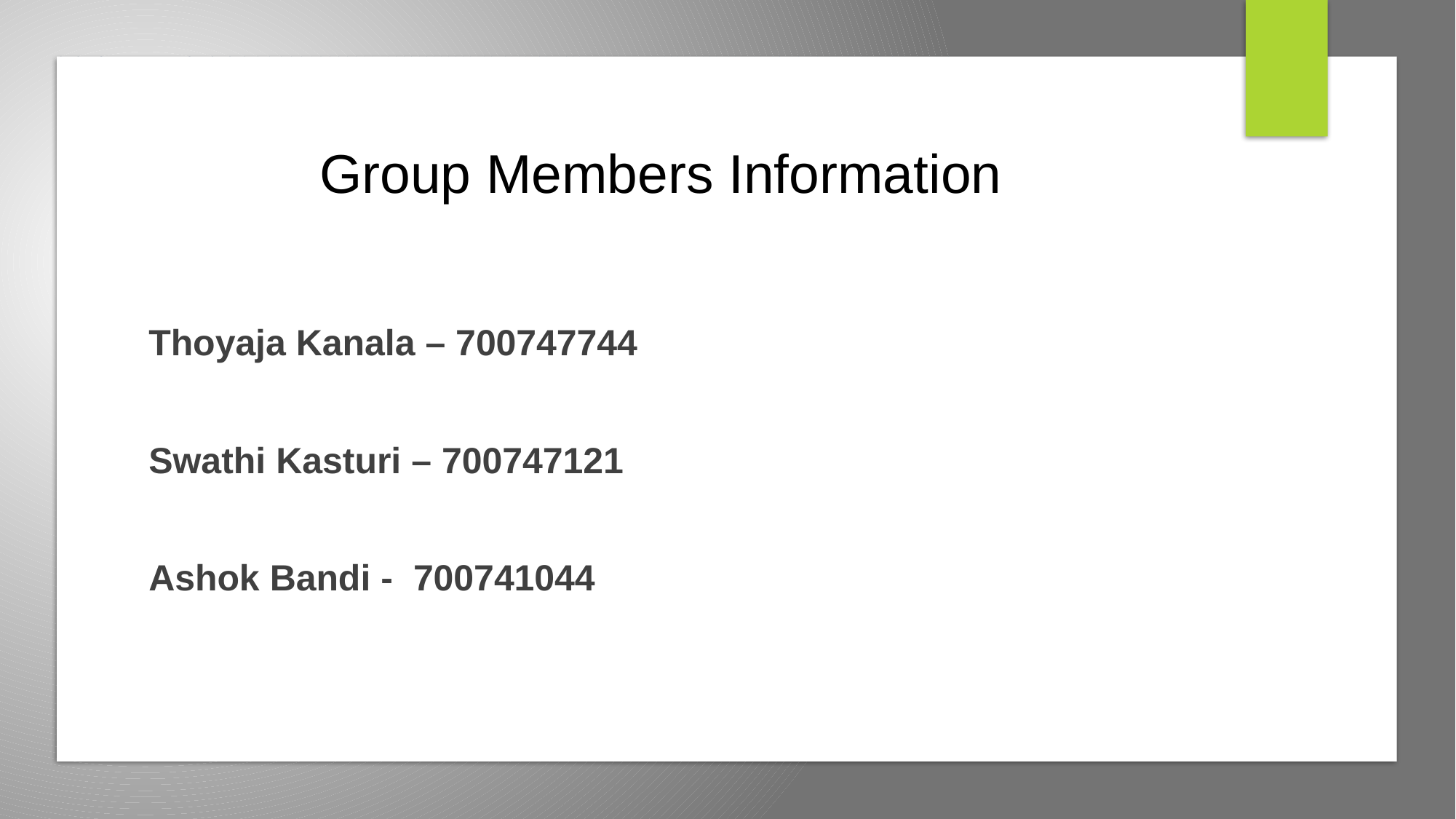

# Group Members Information
Thoyaja Kanala – 700747744

Swathi Kasturi – 700747121

Ashok Bandi -  700741044